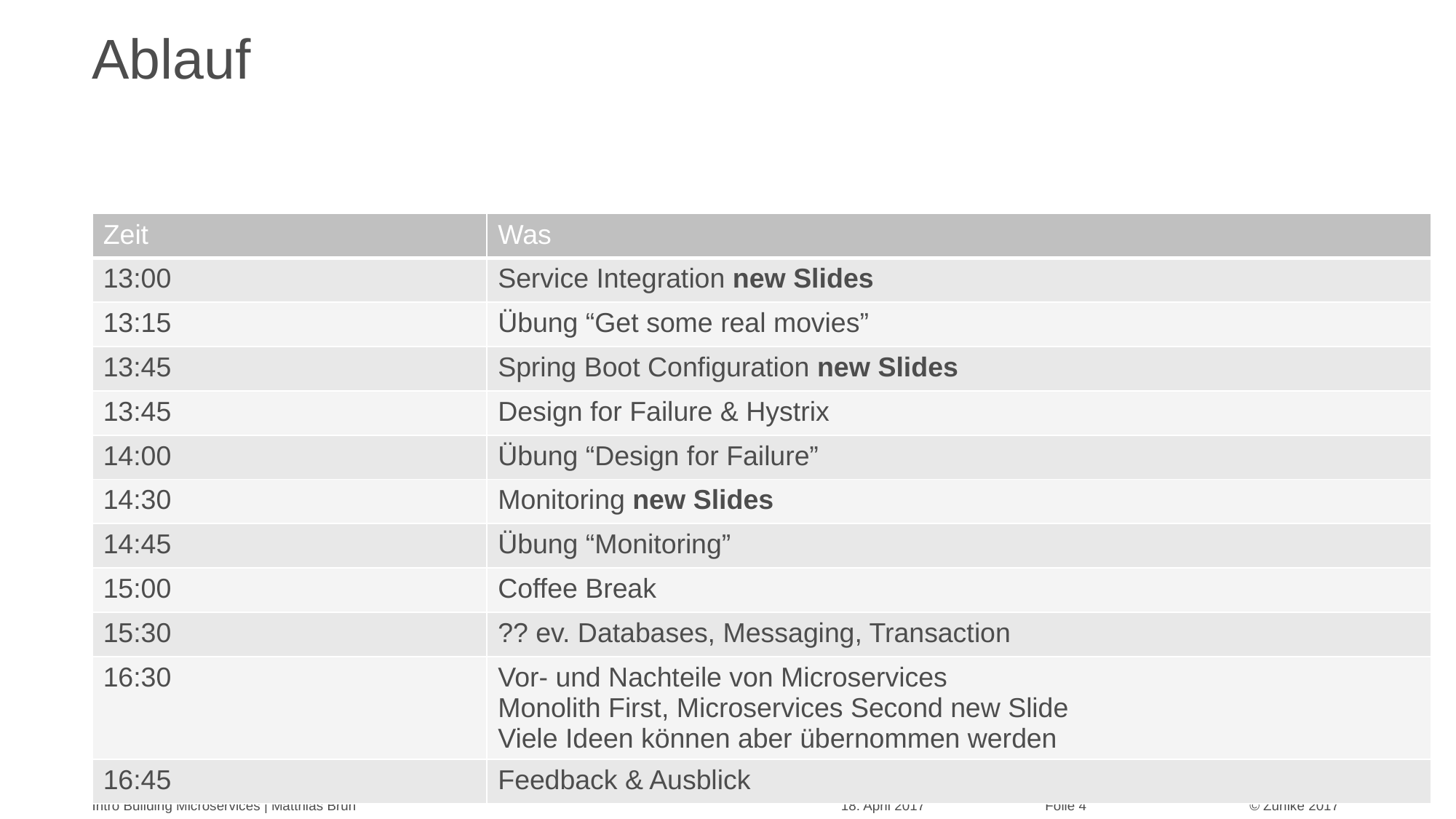

# Ablauf

| Zeit | Was |
| --- | --- |
| 13:00 | Service Integration new Slides |
| 13:15 | Übung “Get some real movies” |
| 13:45 | Spring Boot Configuration new Slides |
| 13:45 | Design for Failure & Hystrix |
| 14:00 | Übung “Design for Failure” |
| 14:30 | Monitoring new Slides |
| 14:45 | Übung “Monitoring” |
| 15:00 | Coffee Break |
| 15:30 | ?? ev. Databases, Messaging, Transaction |
| 16:30 | Vor- und Nachteile von Microservices Monolith First, Microservices Second new Slide Viele Ideen können aber übernommen werden |
| 16:45 | Feedback & Ausblick |